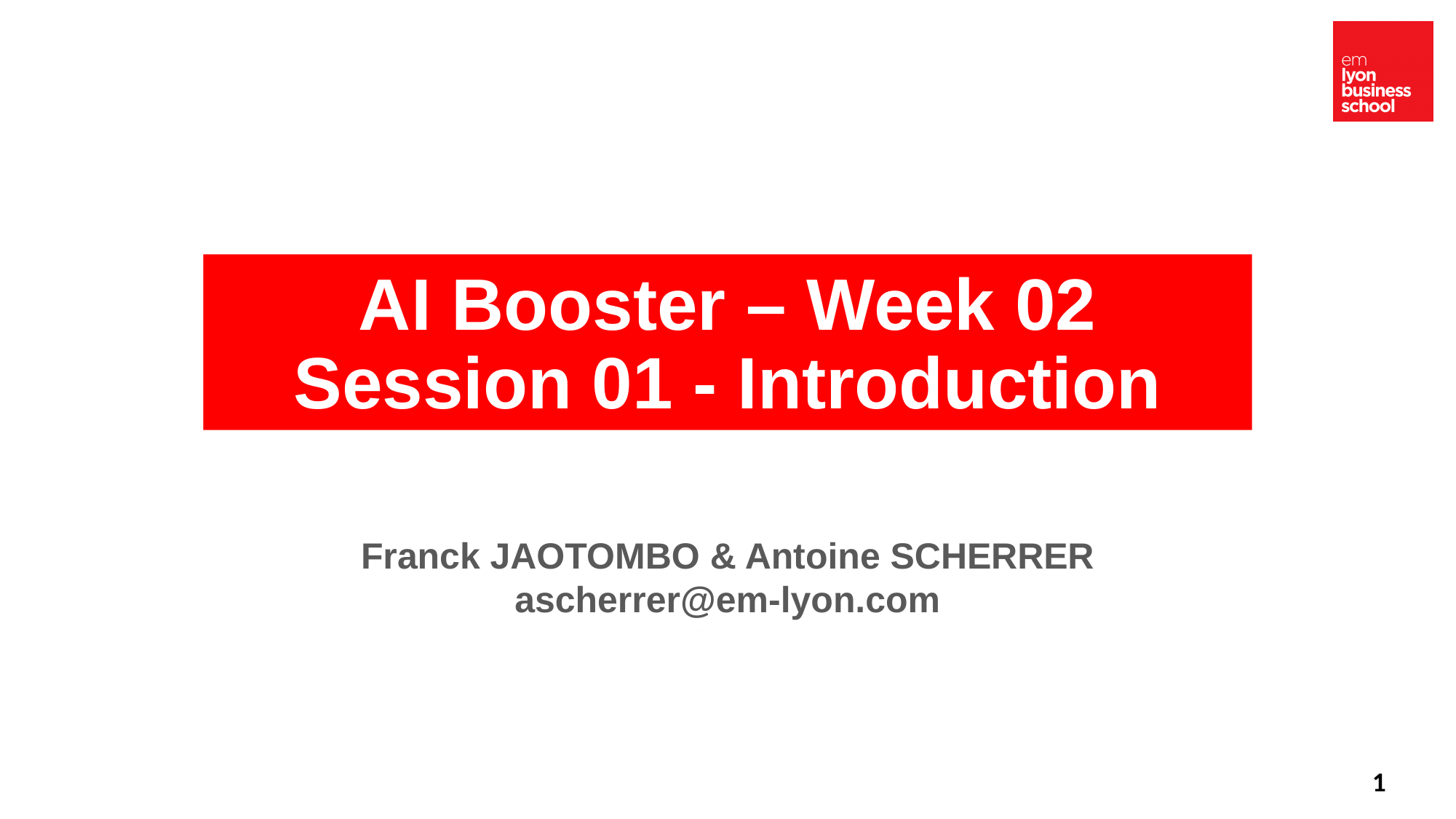

# AI Booster – Week 02 Session 01 - Introduction
Franck JAOTOMBO & Antoine SCHERRER
ascherrer@em-lyon.com
1